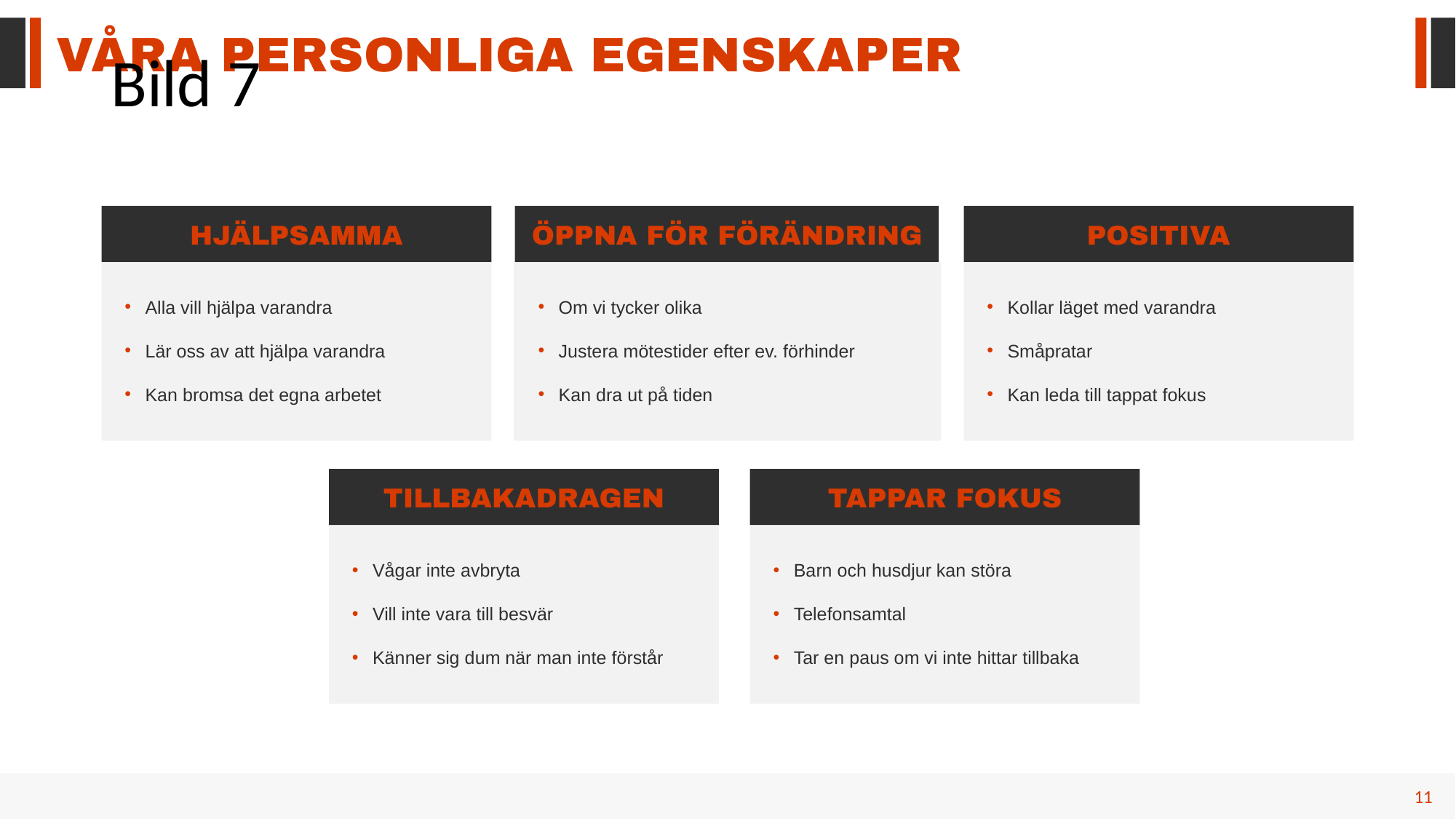

VÅRA PERSONLIGA EGENSKAPER
# Bild 7

HJÄLPSAMMA

ÖPPNA FÖR FÖRÄNDRING

POSITIVA

Alla vill hjälpa varandra
Lär oss av att hjälpa varandra
Kan bromsa det egna arbetet

Om vi tycker olika
Justera mötestider efter ev. förhinder
Kan dra ut på tiden

Kollar läget med varandra
Småpratar
Kan leda till tappat fokus

TILLBAKADRAGEN

TAPPAR FOKUS

Vågar inte avbryta
Vill inte vara till besvär
Känner sig dum när man inte förstår

Barn och husdjur kan störa
Telefonsamtal
Tar en paus om vi inte hittar tillbaka